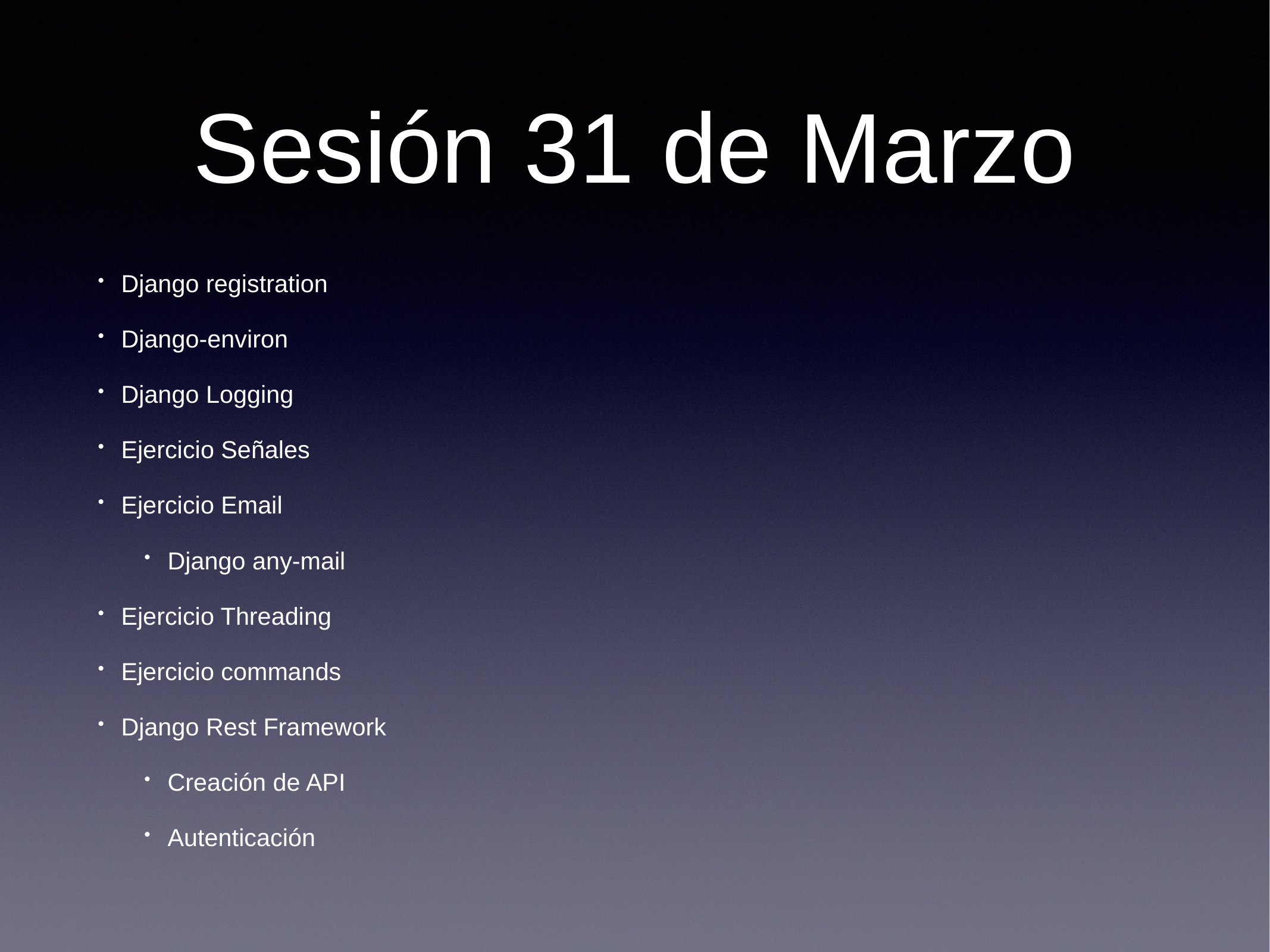

# Sesión 31 de Marzo
Django registration
Django-environ
Django Logging
Ejercicio Señales
Ejercicio Email
Django any-mail
Ejercicio Threading
Ejercicio commands
Django Rest Framework
Creación de API
Autenticación